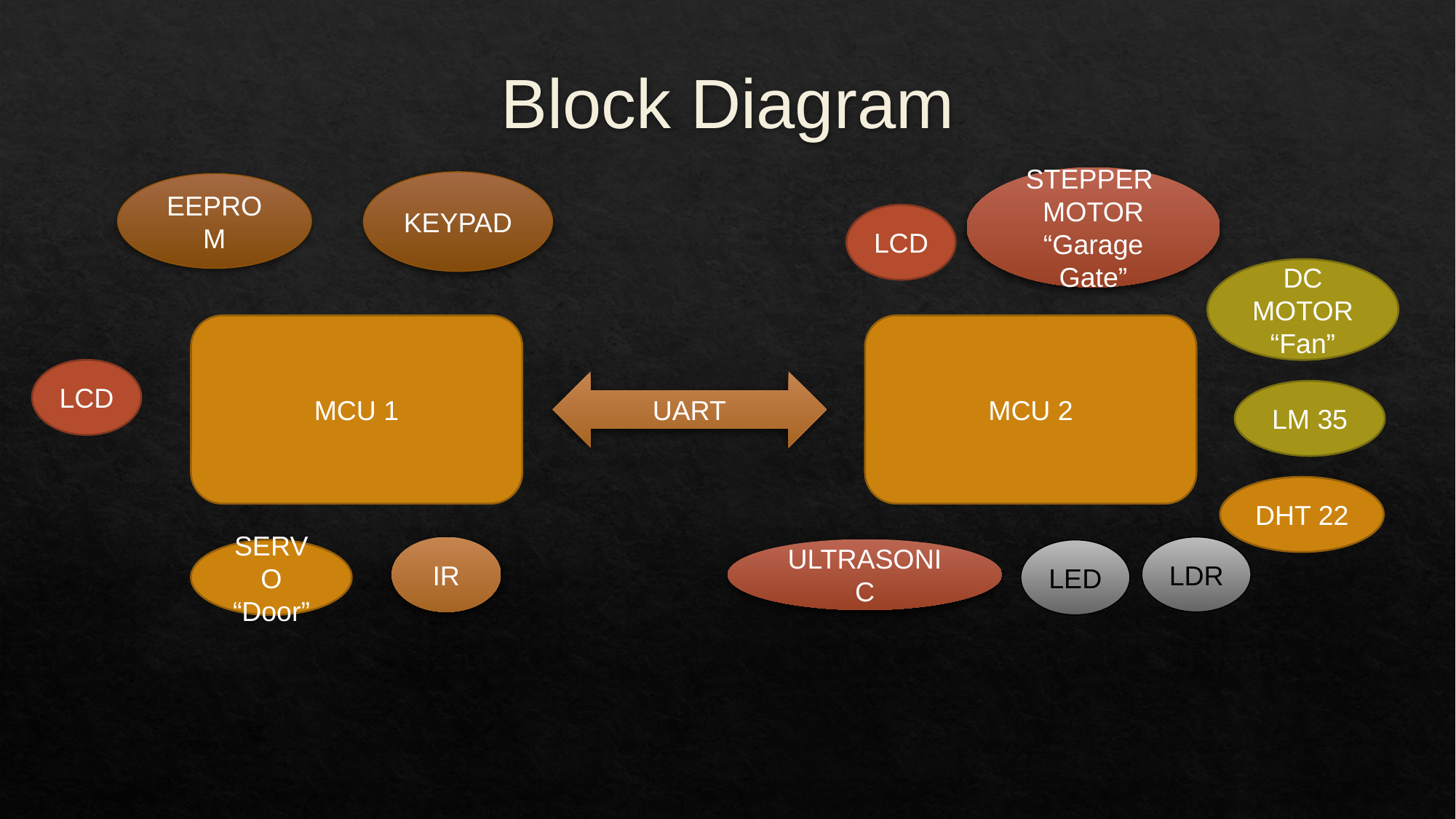

# Block Diagram
STEPPER
MOTOR
“Garage Gate”
KEYPAD
EEPROM
LCD
DC MOTOR
“Fan”
MCU 1
MCU 2
LCD
UART
LM 35
DHT 22
IR
LDR
ULTRASONIC
SERVO
“Door”
LED